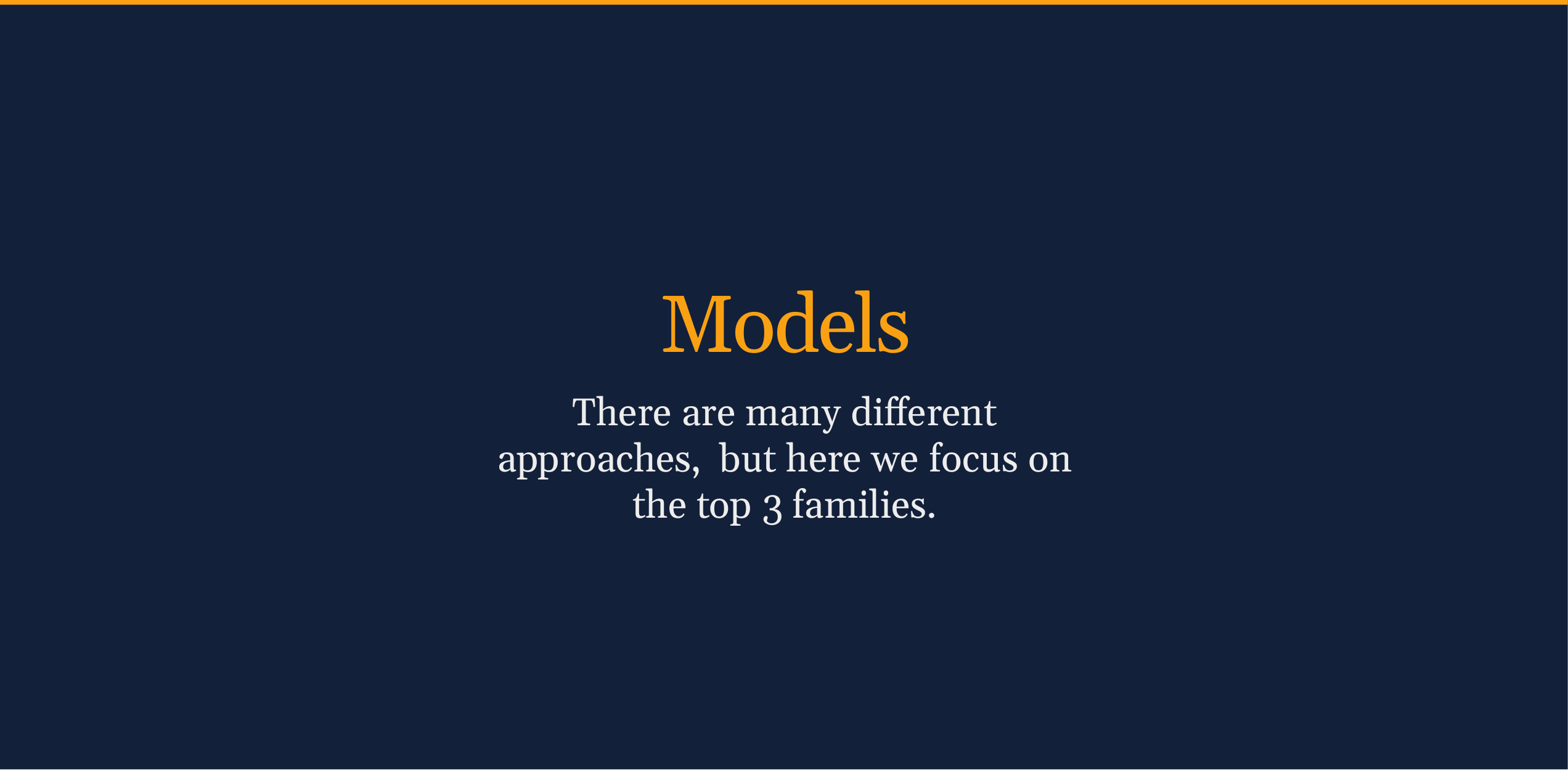

# Models
There are many different approaches,  but here we focus on the top 3 families.